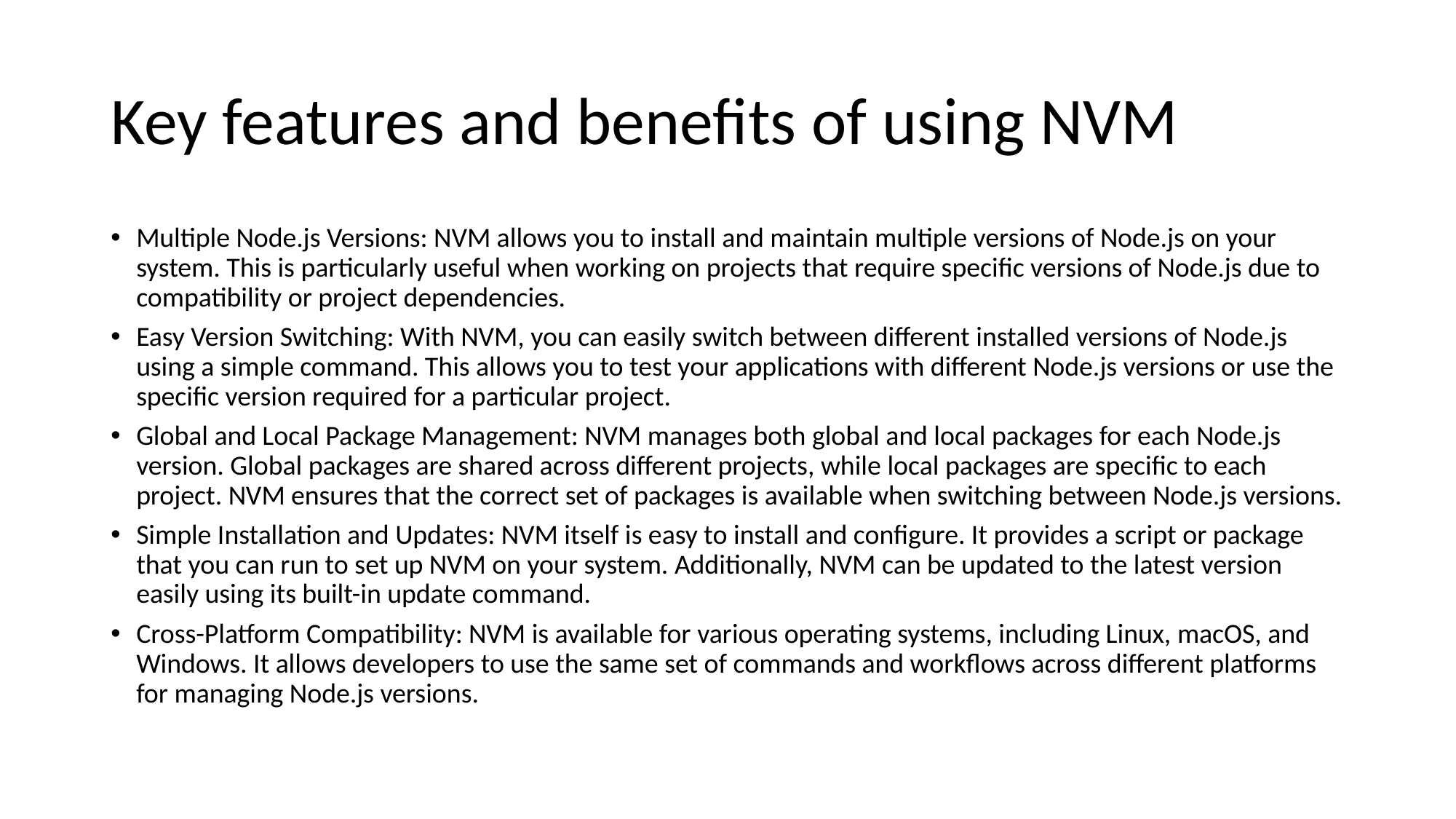

# Key features and benefits of using NVM
Multiple Node.js Versions: NVM allows you to install and maintain multiple versions of Node.js on your system. This is particularly useful when working on projects that require specific versions of Node.js due to compatibility or project dependencies.
Easy Version Switching: With NVM, you can easily switch between different installed versions of Node.js using a simple command. This allows you to test your applications with different Node.js versions or use the specific version required for a particular project.
Global and Local Package Management: NVM manages both global and local packages for each Node.js version. Global packages are shared across different projects, while local packages are specific to each project. NVM ensures that the correct set of packages is available when switching between Node.js versions.
Simple Installation and Updates: NVM itself is easy to install and configure. It provides a script or package that you can run to set up NVM on your system. Additionally, NVM can be updated to the latest version easily using its built-in update command.
Cross-Platform Compatibility: NVM is available for various operating systems, including Linux, macOS, and Windows. It allows developers to use the same set of commands and workflows across different platforms for managing Node.js versions.